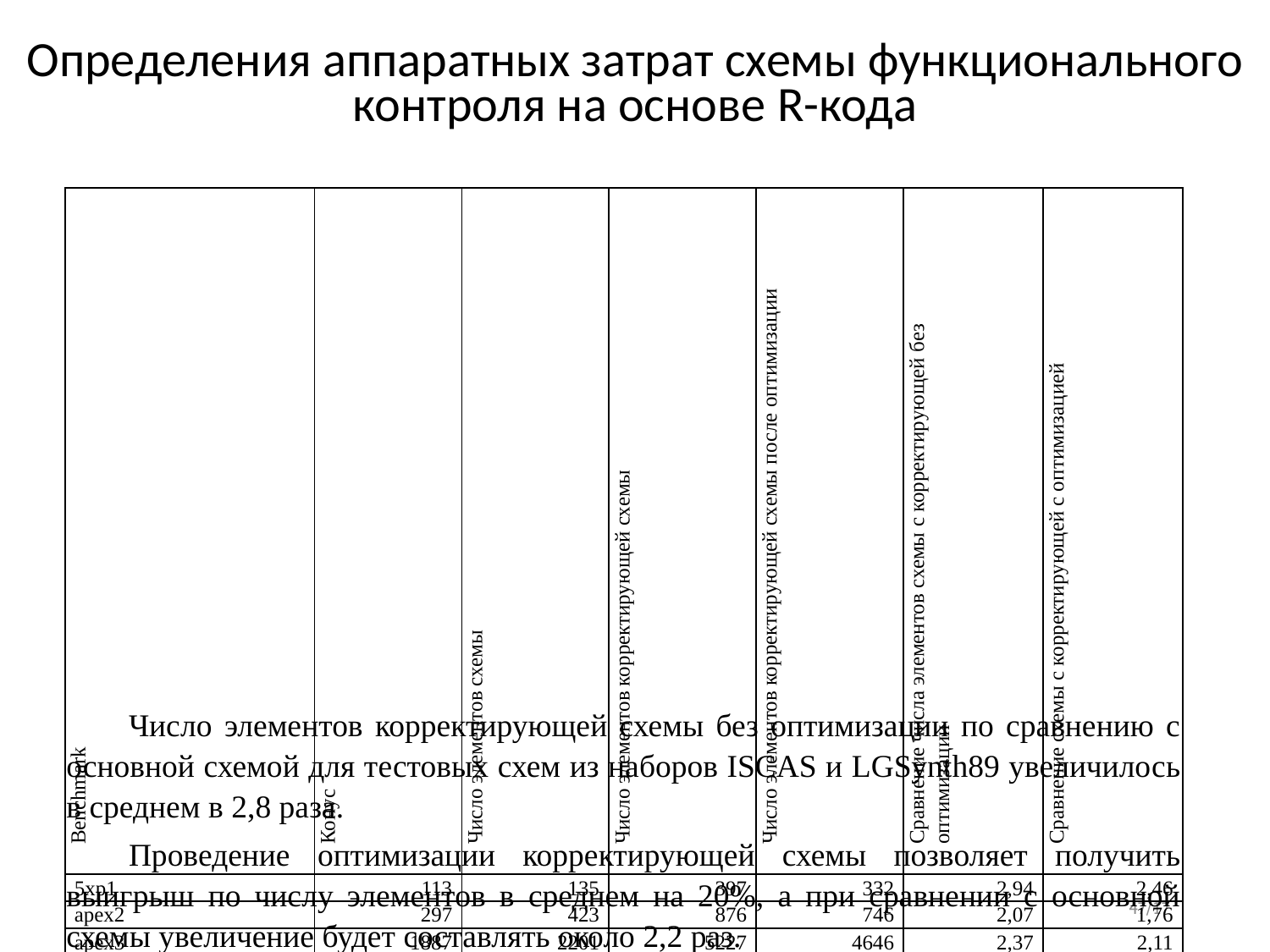

# Определения аппаратных затрат схемы функционального контроля на основе R-кода
| Benchmark | Конус | Число элементов схемы | Число элементов корректирующей схемы | Число элементов корректирующей схемы после оптимизации | Сравнение числа элементов схемы с корректирующей без оптимизации | Сравнение схемы с корректирующей с оптимизацией |
| --- | --- | --- | --- | --- | --- | --- |
| 5xp1 | 113 | 135 | 397 | 332 | 2,94 | 2,46 |
| apex2 | 297 | 423 | 876 | 746 | 2,07 | 1,76 |
| apex3 | 1887 | 2201 | 5227 | 4646 | 2,37 | 2,11 |
| C1355\_synth | 250 | 510 | 1508 | 1085 | 2,96 | 2,13 |
| C880\_synth | 384 | 391 | 1164 | 1020 | 2,98 | 2,61 |
| clip | 131 | 183 | 422 | 354 | 2,31 | 1,93 |
| cm85a\_synth | 43 | 50 | 130 | 116 | 2,60 | 2,32 |
| des\_synth | 3495 | 3553 | 12208 | 10125 | 3,44 | 2,85 |
| duke2 | 577 | 628 | 1688 | 1491 | 2,69 | 2,37 |
| frg1\_synth | 146 | 218 | 466 | 387 | 2,14 | 1,78 |
| term1\_synth | 139 | 232 | 591 | 453 | 2,55 | 1,95 |
Число элементов корректирующей схемы без оптимизации по сравнению с основной схемой для тестовых схем из наборов ISCAS и LGSynth89 увеличилось в среднем в 2,8 раза.
Проведение оптимизации корректирующей схемы позволяет получить выигрыш по числу элементов в среднем на 20%, а при сравнении с основной схемы увеличение будет составлять около 2,2 раз.
47/17